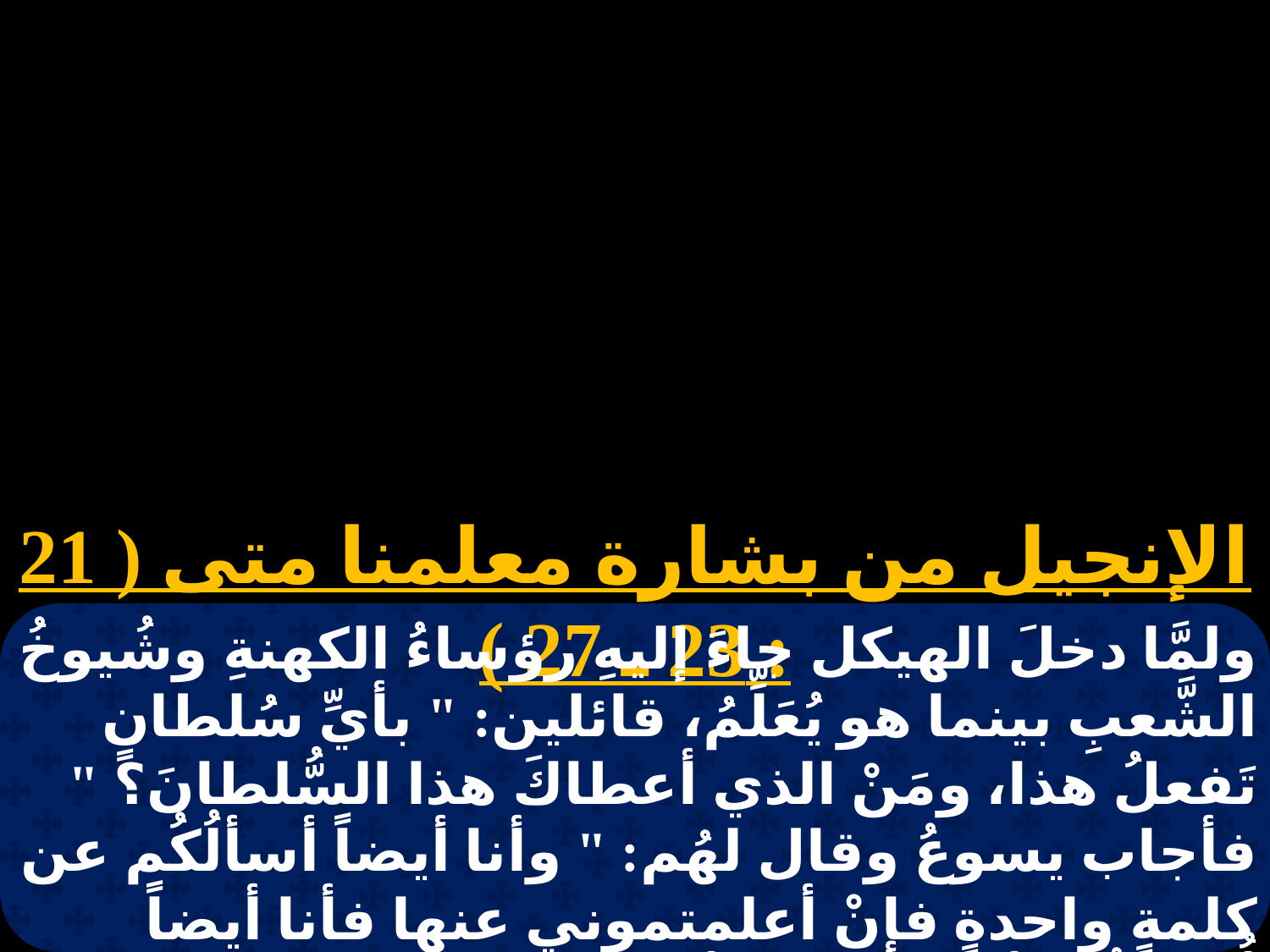

الإنجيل من بشارة معلمنا متى ( 21 : 23 ـ 27 )
ولمَّا دخلَ الهيكل جاءَ إليهِ رؤساءُ الكهنةِ وشُيوخُ الشَّعبِ بينما هو يُعَلِّمُ، قائلين: " بأيِّ سُلطانٍ تَفعلُ هذا، ومَنْ الذي أعطاكَ هذا السُّلطانَ؟ " فأجاب يسوعُ وقال لهُم: " وأنا أيضاً أسألُكُم عن كلمةٍ واحدةٍ فإنْ أعلمتموني عنها فأنا أيضاً أُعلِمَكُم بأيِّ سُلطانٍ أفعل هذا: معموديَّةُ يوحنَّا مِنْ أين كانت؟